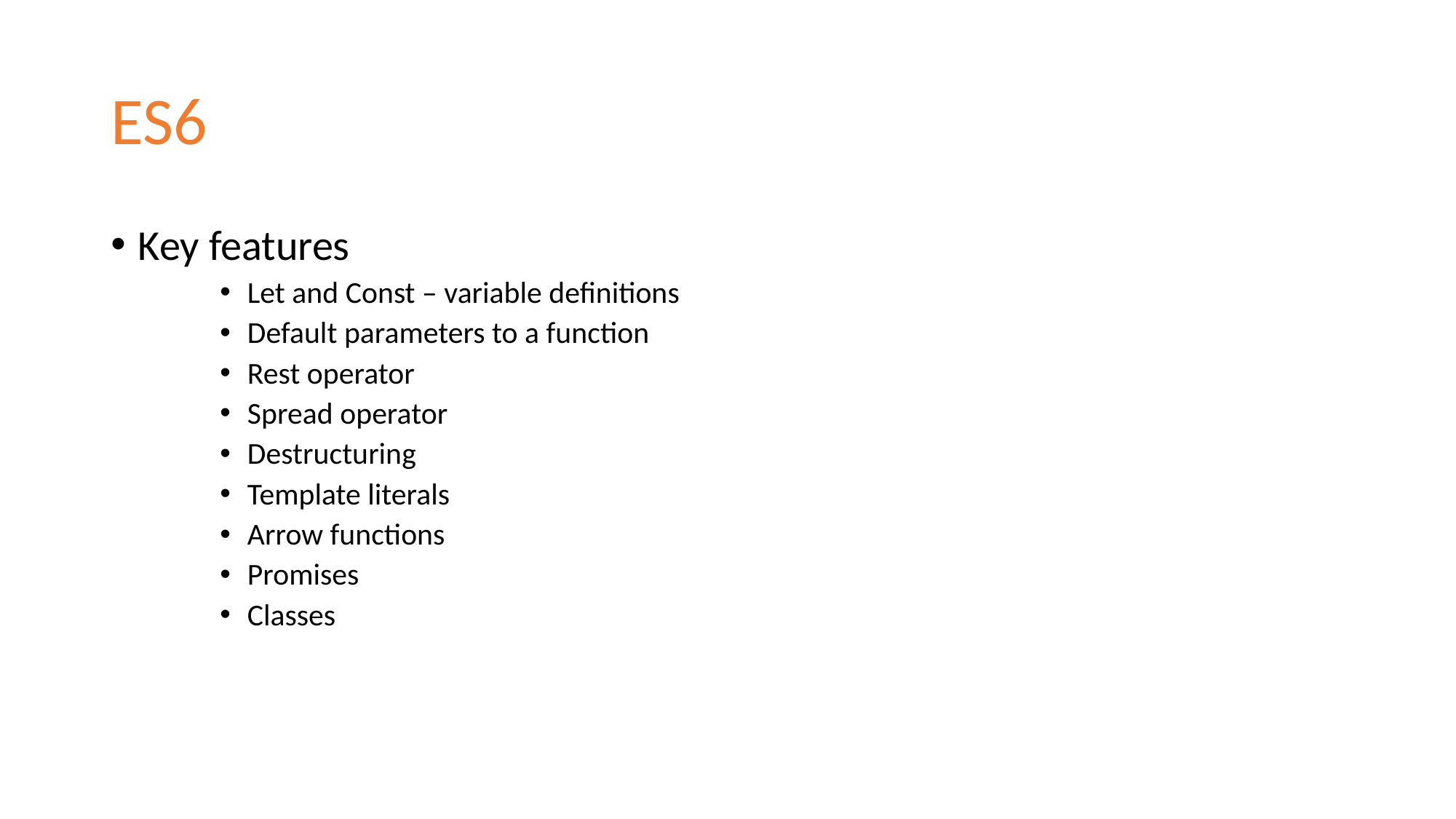

# ES6
Key features
Let and Const – variable definitions
Default parameters to a function
Rest operator
Spread operator
Destructuring
Template literals
Arrow functions
Promises
Classes